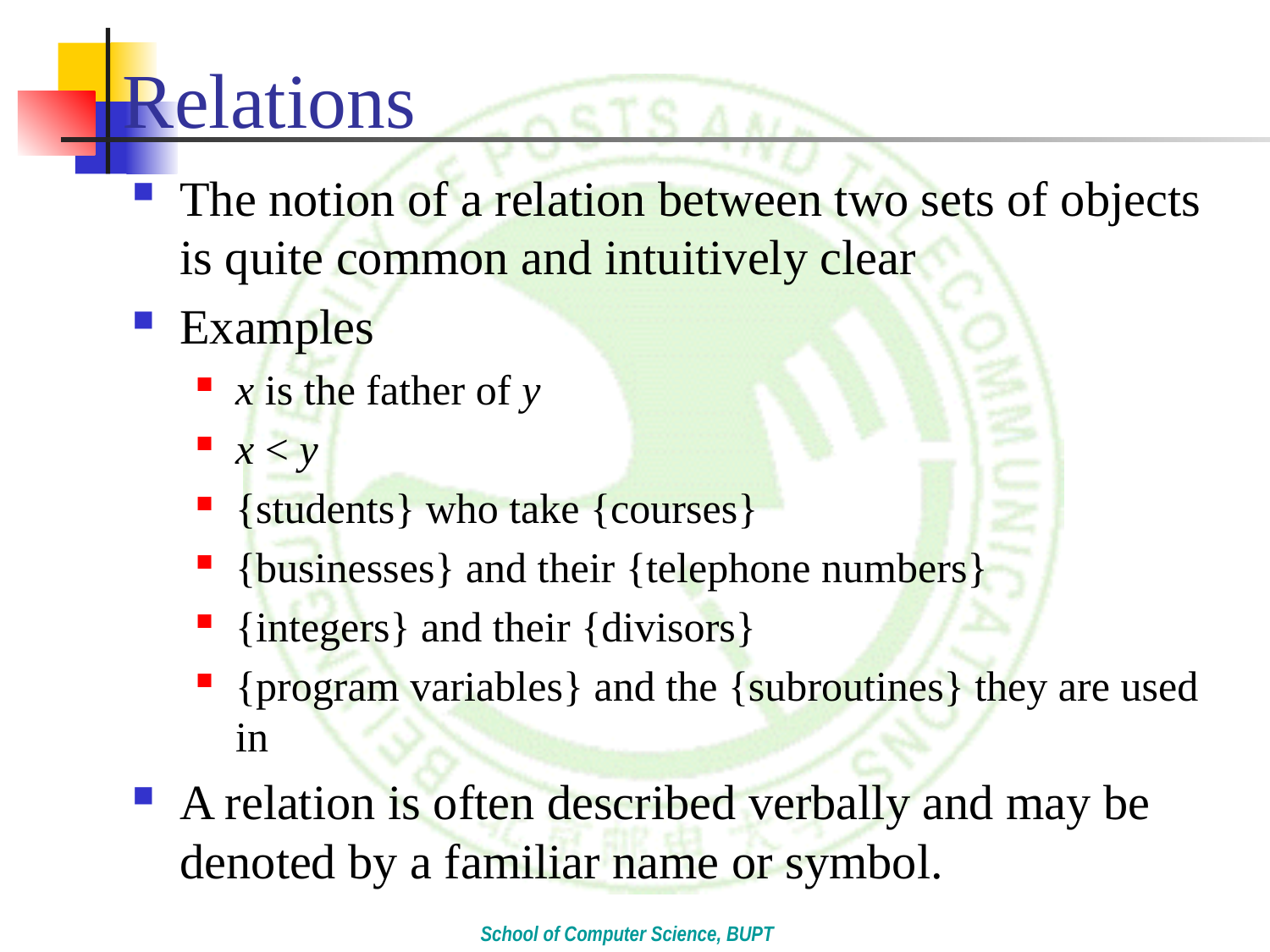

# Relations
The notion of a relation between two sets of objects is quite common and intuitively clear
Examples
x is the father of y
x < y
{students} who take {courses}
{businesses} and their {telephone numbers}
{integers} and their {divisors}
{program variables} and the {subroutines} they are used in
A relation is often described verbally and may be denoted by a familiar name or symbol.

School of Computer Science, BUPT
26